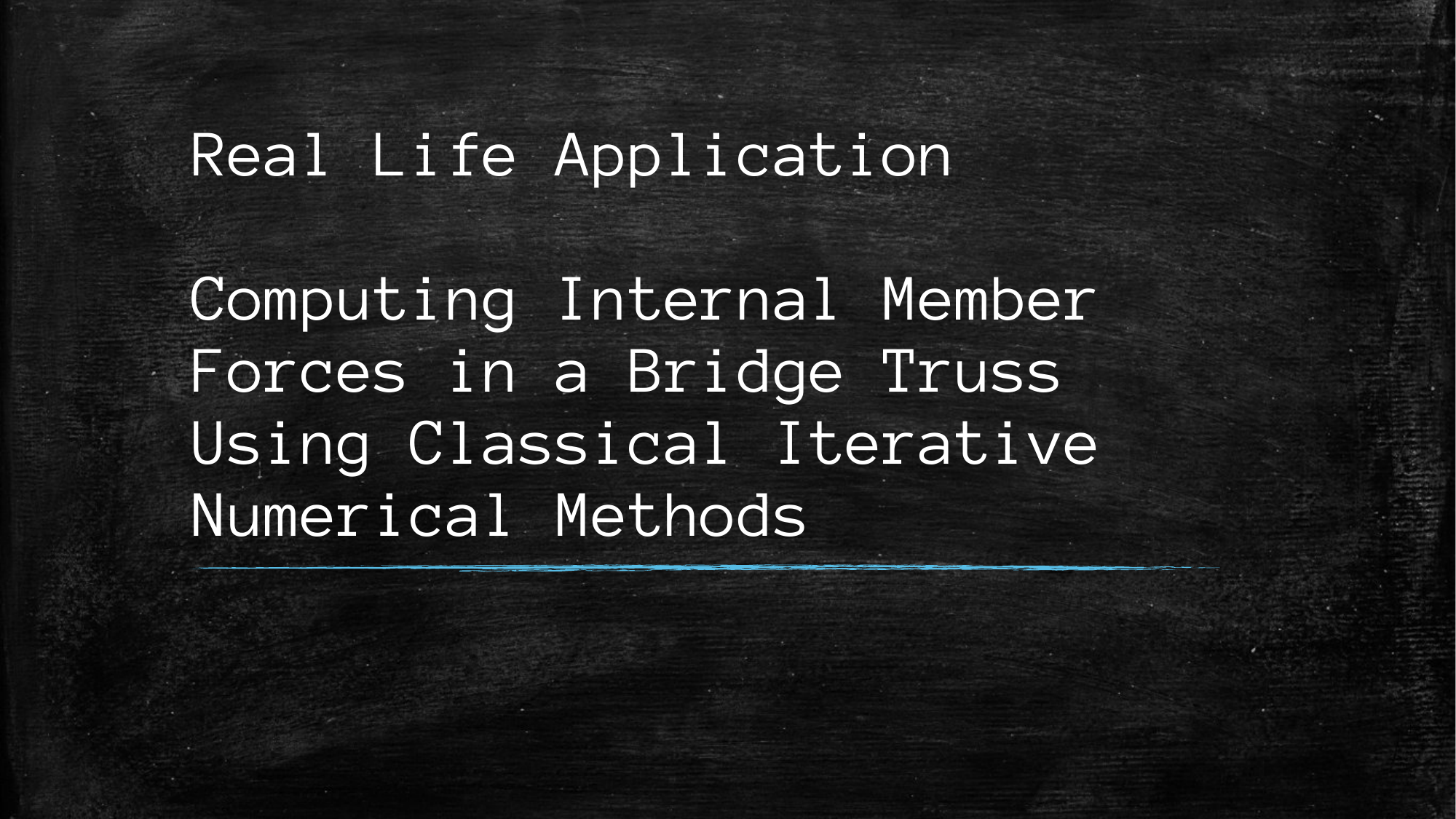

# Real Life Application Computing Internal Member Forces in a Bridge Truss Using Classical Iterative Numerical Methods